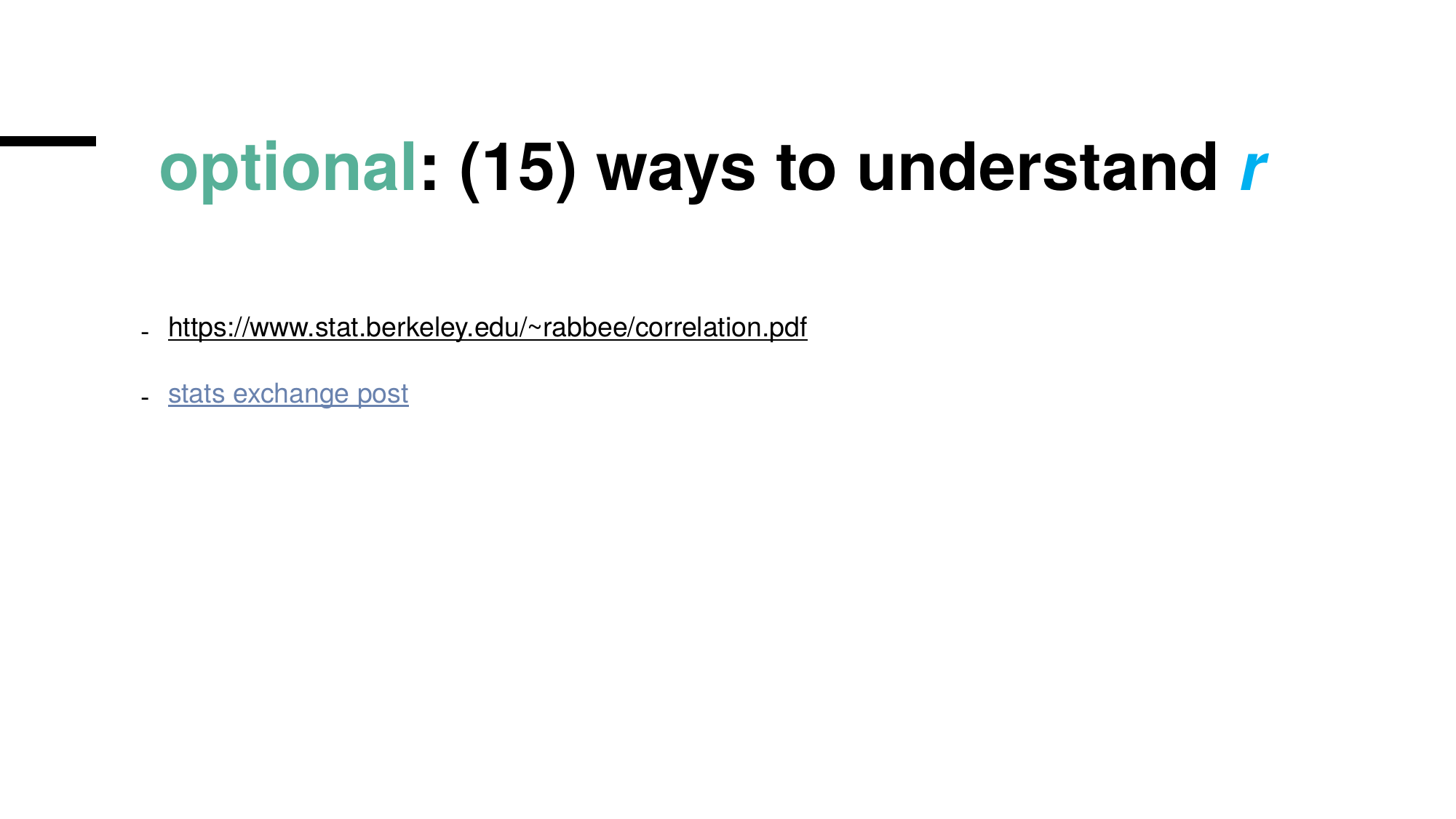

# optional: (15) ways to understand r
https://www.stat.berkeley.edu/~rabbee/correlation.pdf
stats exchange post